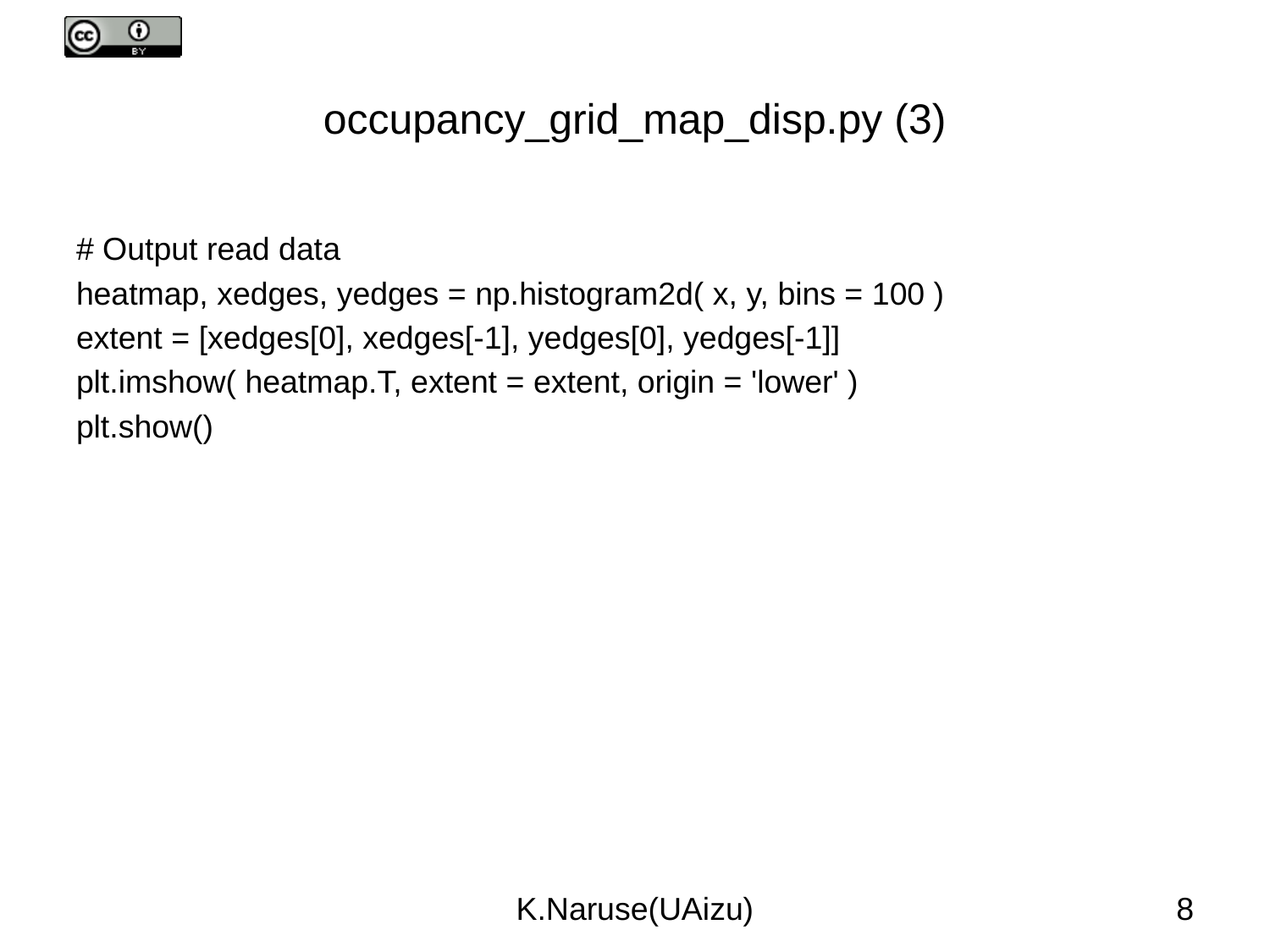

# occupancy_grid_map_disp.py (3)
# Output read data
heatmap, xedges, yedges = np.histogram2d( x, y, bins = 100 )
extent = [xedges[0], xedges[-1], yedges[0], yedges[-1]]
plt.imshow( heatmap.T, extent = extent, origin = 'lower' )
plt.show()

K.Naruse(UAizu)
8